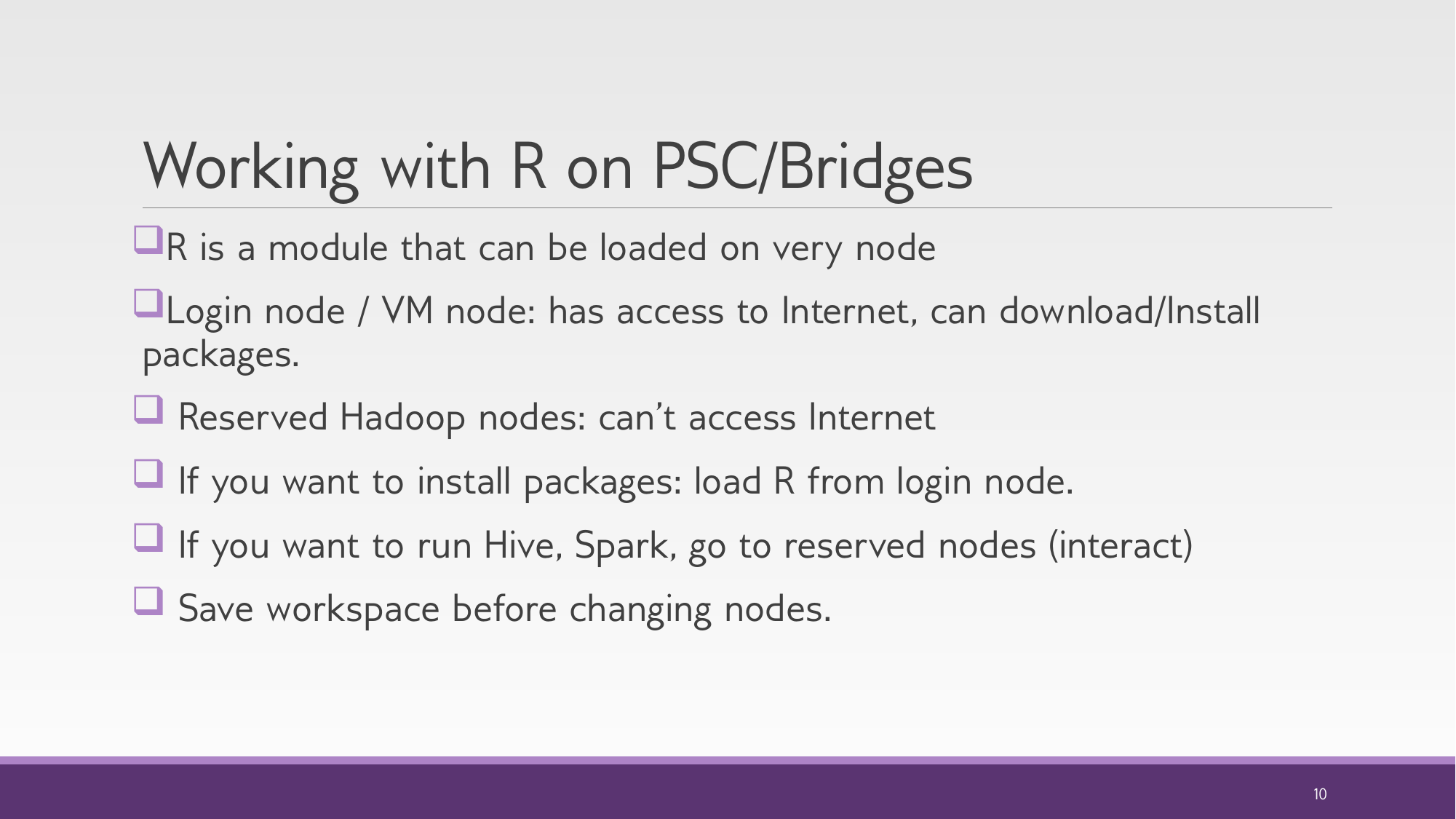

# Working with R on PSC/Bridges
R is a module that can be loaded on very node
Login node / VM node: has access to Internet, can download/Install packages.
 Reserved Hadoop nodes: can’t access Internet
 If you want to install packages: load R from login node.
 If you want to run Hive, Spark, go to reserved nodes (interact)
 Save workspace before changing nodes.
10